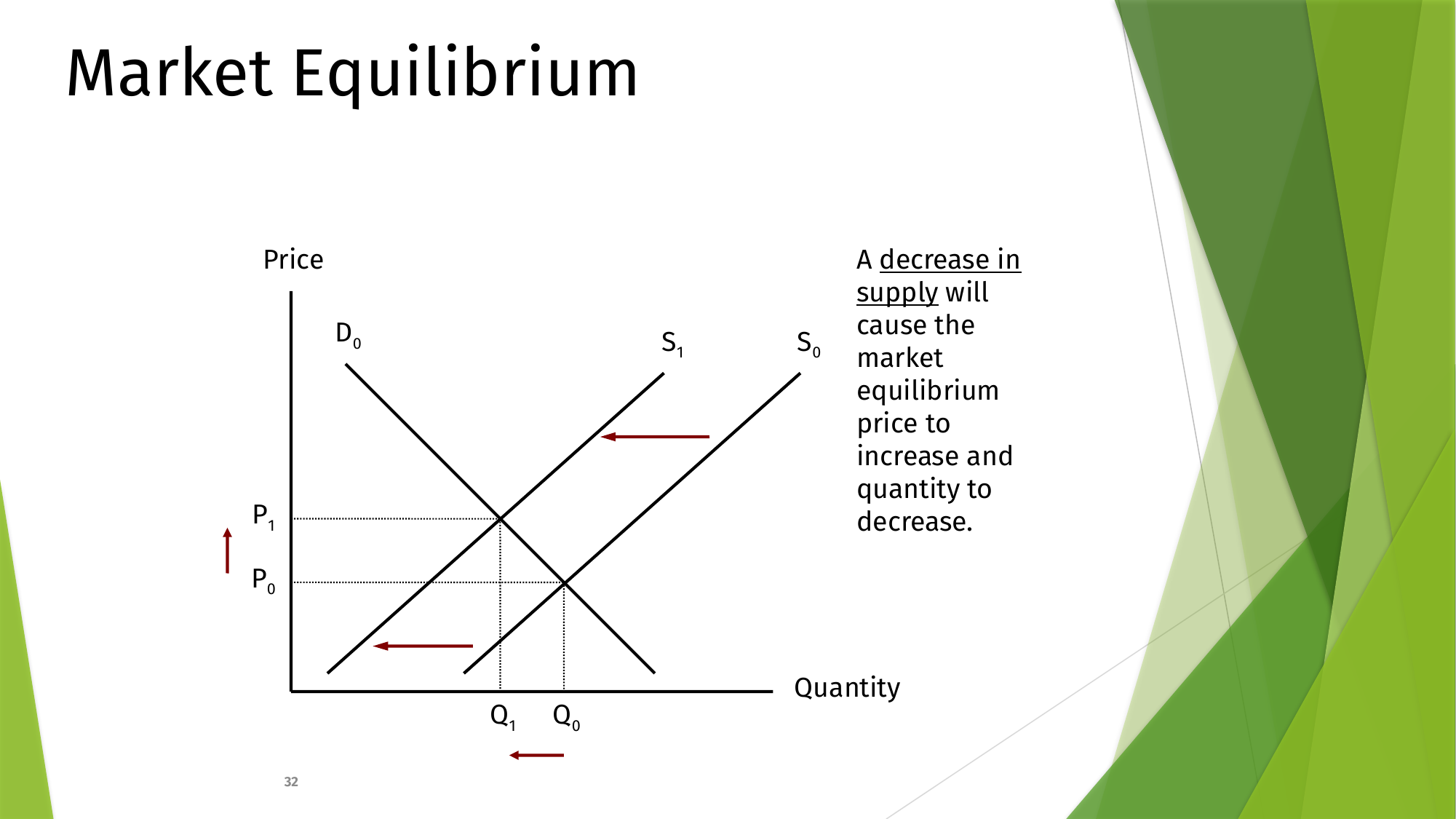

Market Equilibrium
Price
A decrease in supply will cause the market equilibrium price to increase and quantity to decrease.

D0
S1

S0

P1

Q1

P0

Q0
Quantity

32